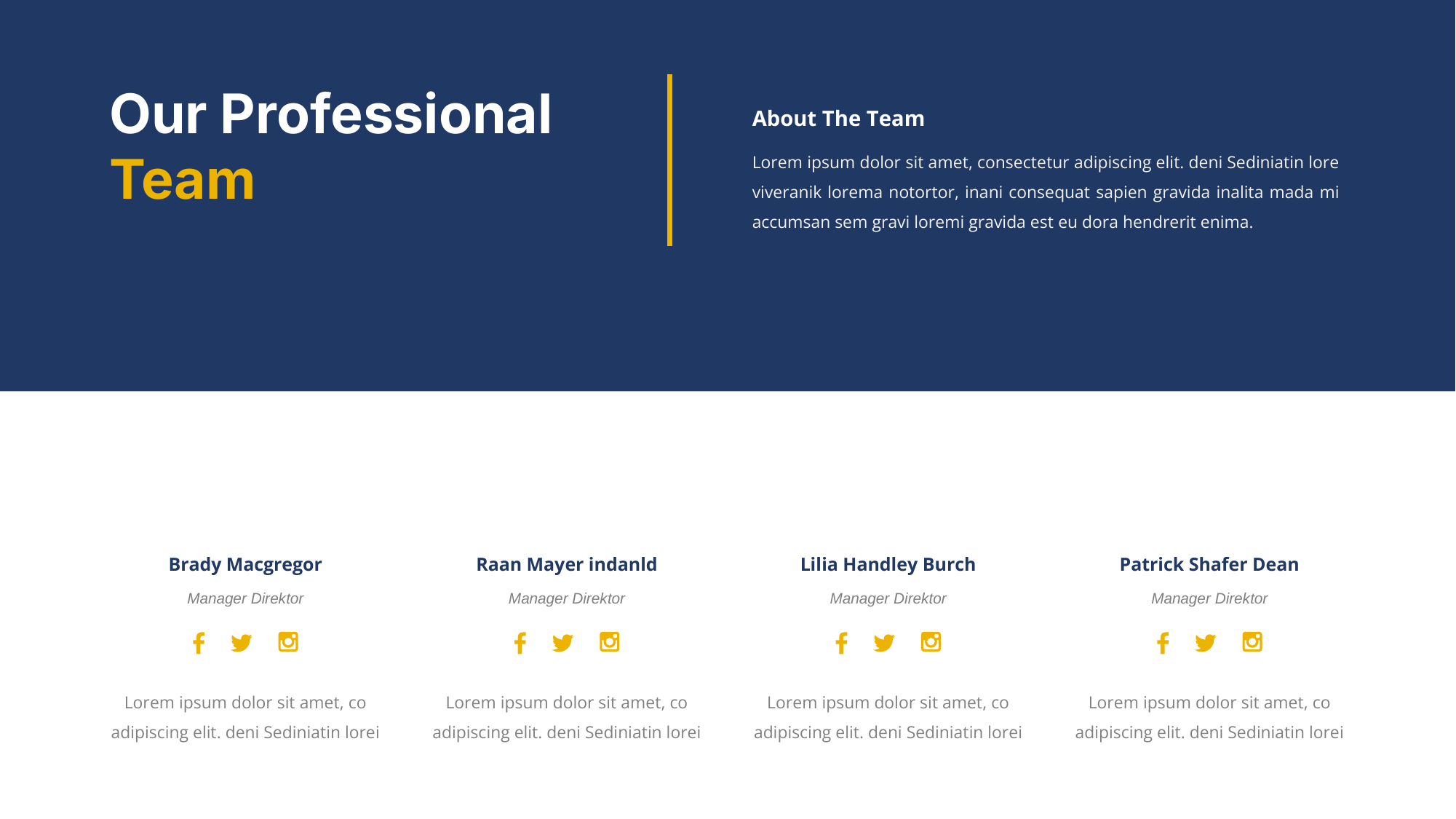

Our Professional Team
About The Team
Lorem ipsum dolor sit amet, consectetur adipiscing elit. deni Sediniatin lore viveranik lorema notortor, inani consequat sapien gravida inalita mada mi accumsan sem gravi loremi gravida est eu dora hendrerit enima.

Brady Macgregor
Raan Mayer indanld
Lilia Handley Burch
Patrick Shafer Dean
Manager Direktor
Manager Direktor
Manager Direktor
Manager Direktor

Lorem ipsum dolor sit amet, co adipiscing elit. deni Sediniatin lorei
Lorem ipsum dolor sit amet, co adipiscing elit. deni Sediniatin lorei
Lorem ipsum dolor sit amet, co adipiscing elit. deni Sediniatin lorei
Lorem ipsum dolor sit amet, co adipiscing elit. deni Sediniatin lorei